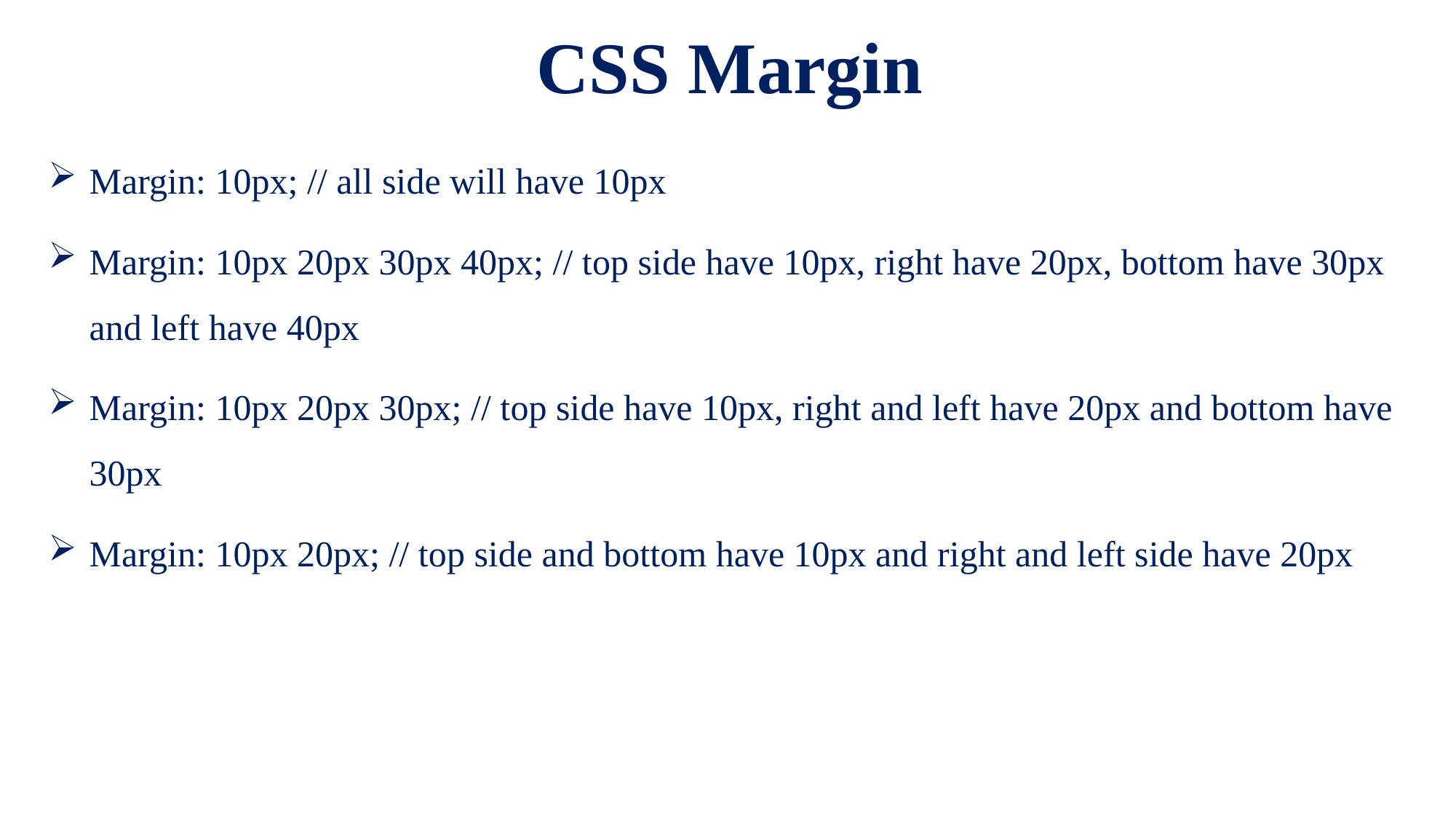

# CSS Margin
Margin: 10px; // all side will have 10px
Margin: 10px 20px 30px 40px; // top side have 10px, right have 20px, bottom have 30px and left have 40px
Margin: 10px 20px 30px; // top side have 10px, right and left have 20px and bottom have 30px
Margin: 10px 20px; // top side and bottom have 10px and right and left side have 20px